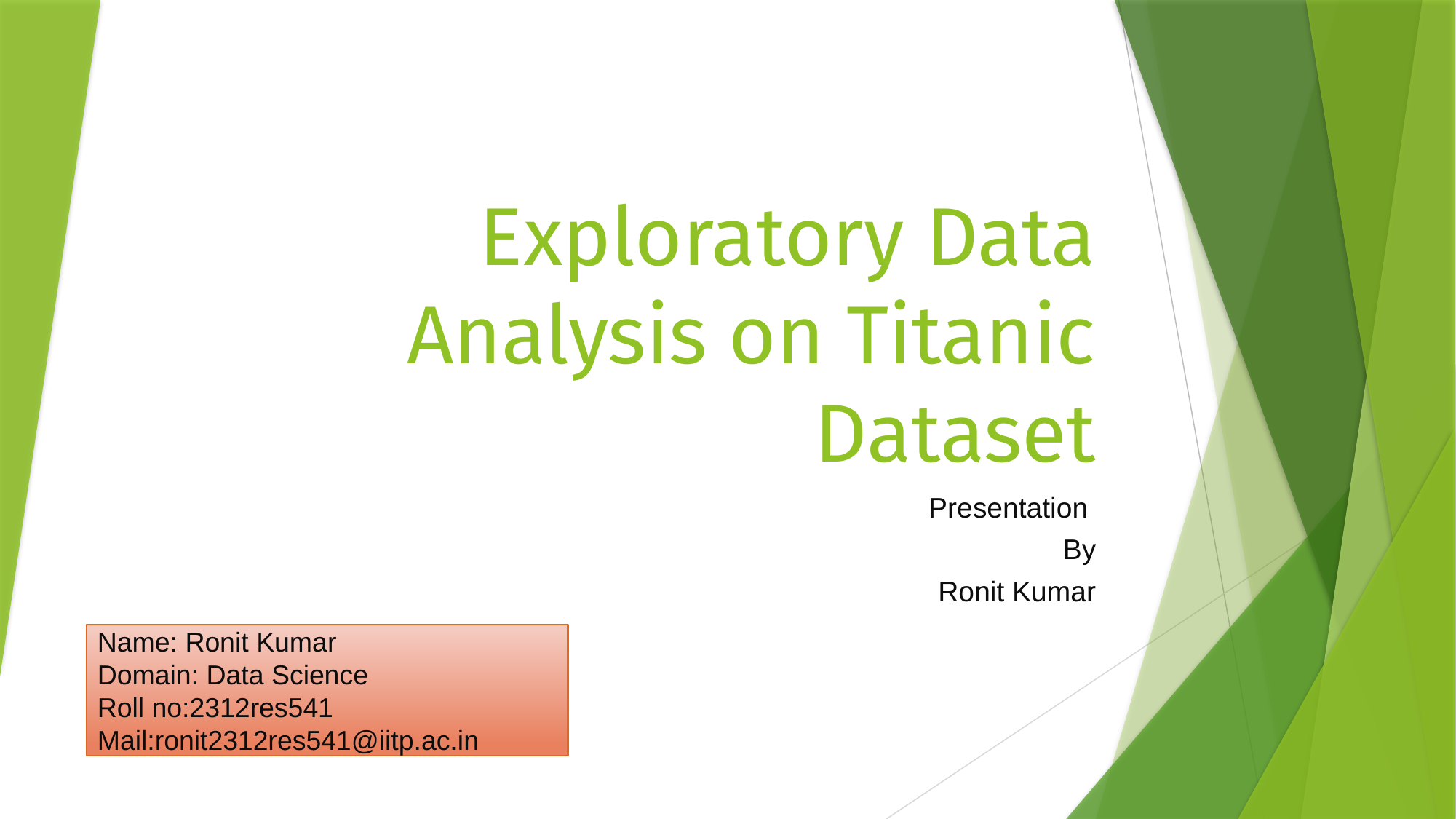

# Exploratory Data Analysis on Titanic Dataset
Presentation
By
 Ronit Kumar

Name: Ronit Kumar
Domain: Data Science
Roll no:2312res541
Mail:ronit2312res541@iitp.ac.in